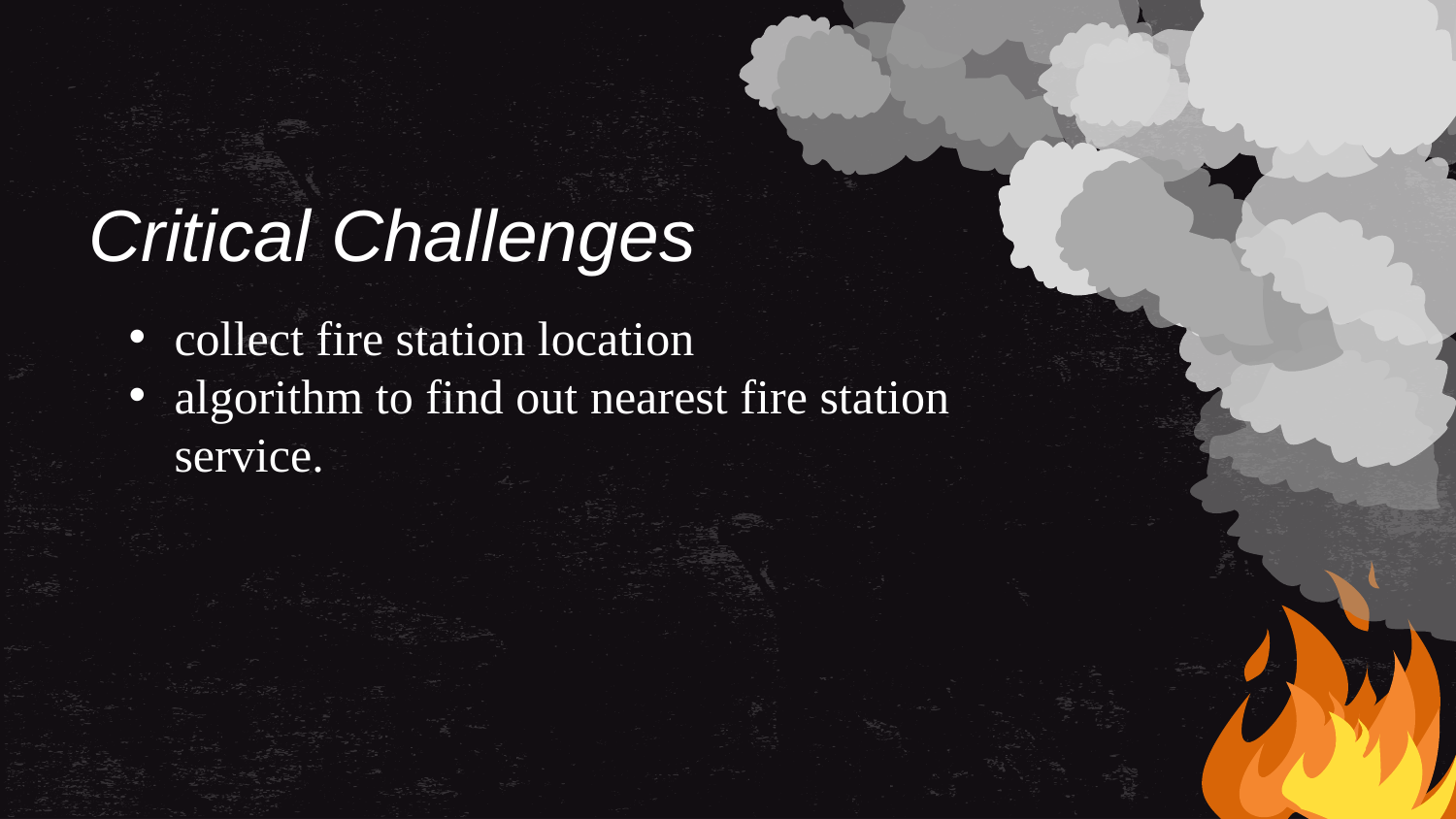

Critical Challenges

collect fire station location
algorithm to find out nearest fire station service.